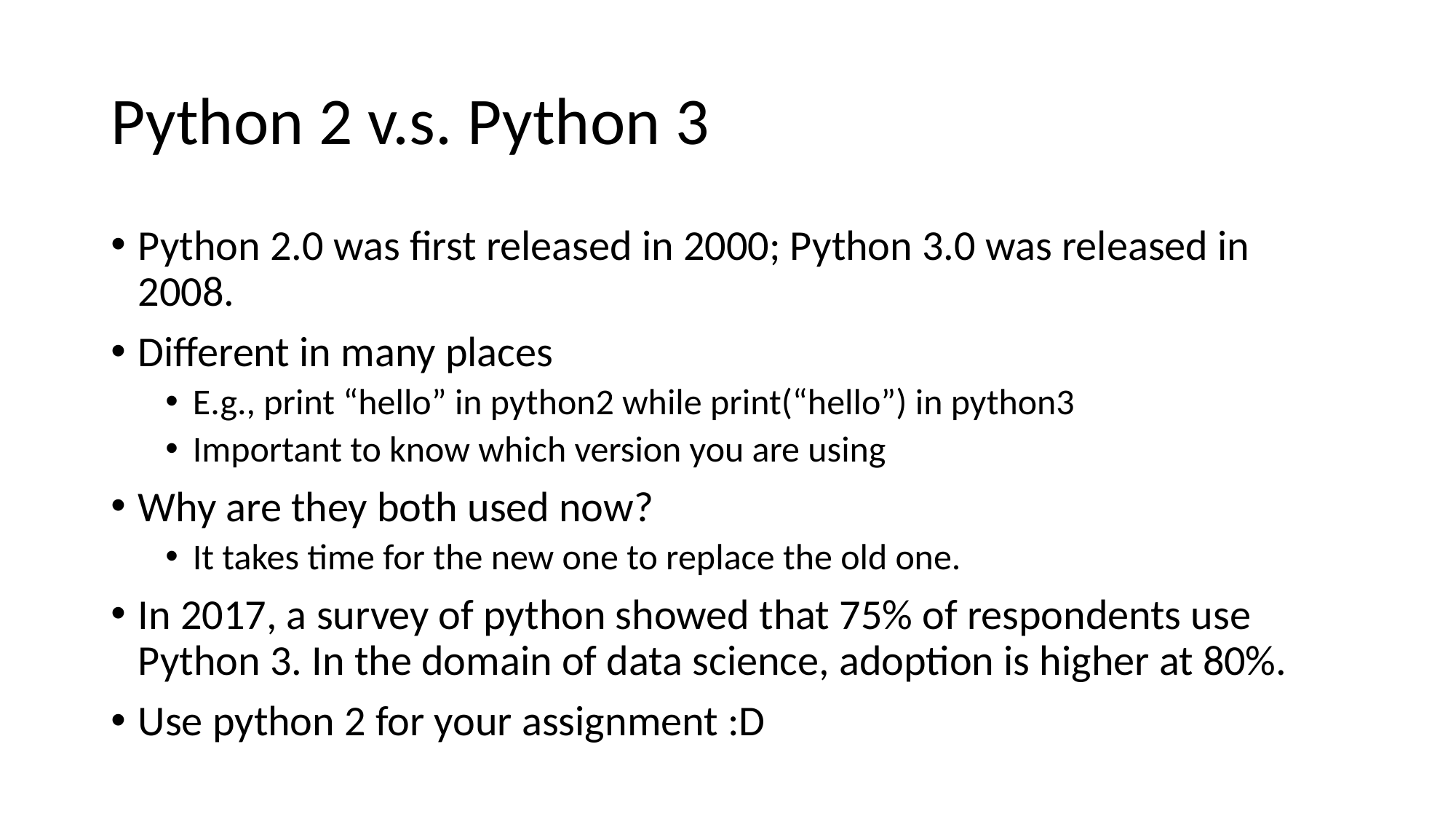

# Python 2 v.s. Python 3
Python 2.0 was first released in 2000; Python 3.0 was released in 2008.
Different in many places
E.g., print “hello” in python2 while print(“hello”) in python3
Important to know which version you are using
Why are they both used now?
It takes time for the new one to replace the old one.
In 2017, a survey of python showed that 75% of respondents use Python 3. In the domain of data science, adoption is higher at 80%.
Use python 2 for your assignment :D